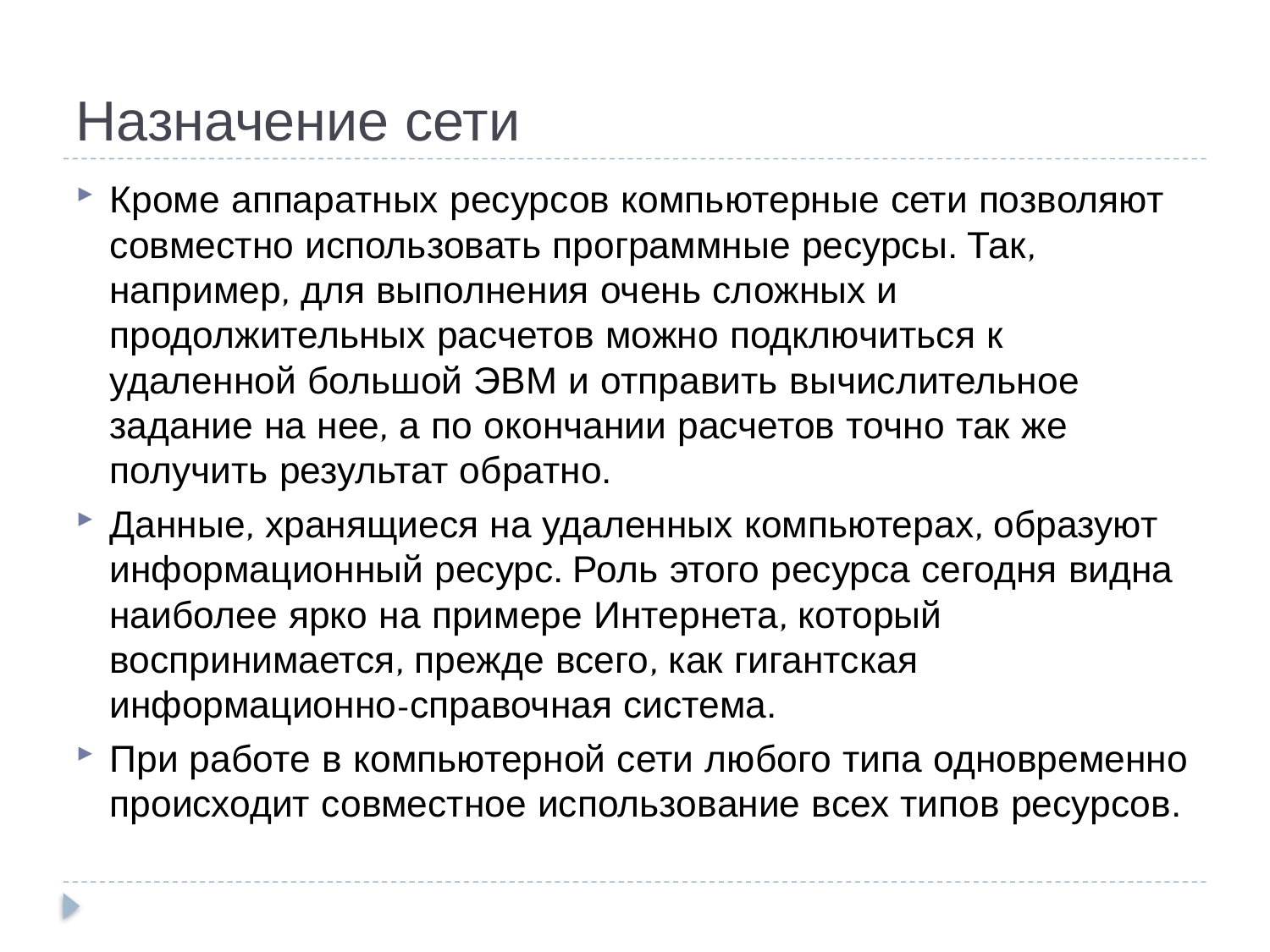

# Назначение сети
Кроме аппаратных ресурсов компьютерные сети позволяют совместно использовать программные ресурсы. Так, например, для выполнения очень сложных и продолжительных расчетов можно подключиться к удаленной большой ЭВМ и отправить вычислительное задание на нее, а по окончании расчетов точно так же получить результат обратно.
Данные, хранящиеся на удаленных компьютерах, образуют информационный ресурс. Роль этого ресурса сегодня видна наиболее ярко на примере Интернета, который воспринимается, прежде всего, как гигантская информационно-справочная система.
При работе в компьютерной сети любого типа одновременно происходит совместное использование всех типов ресурсов.